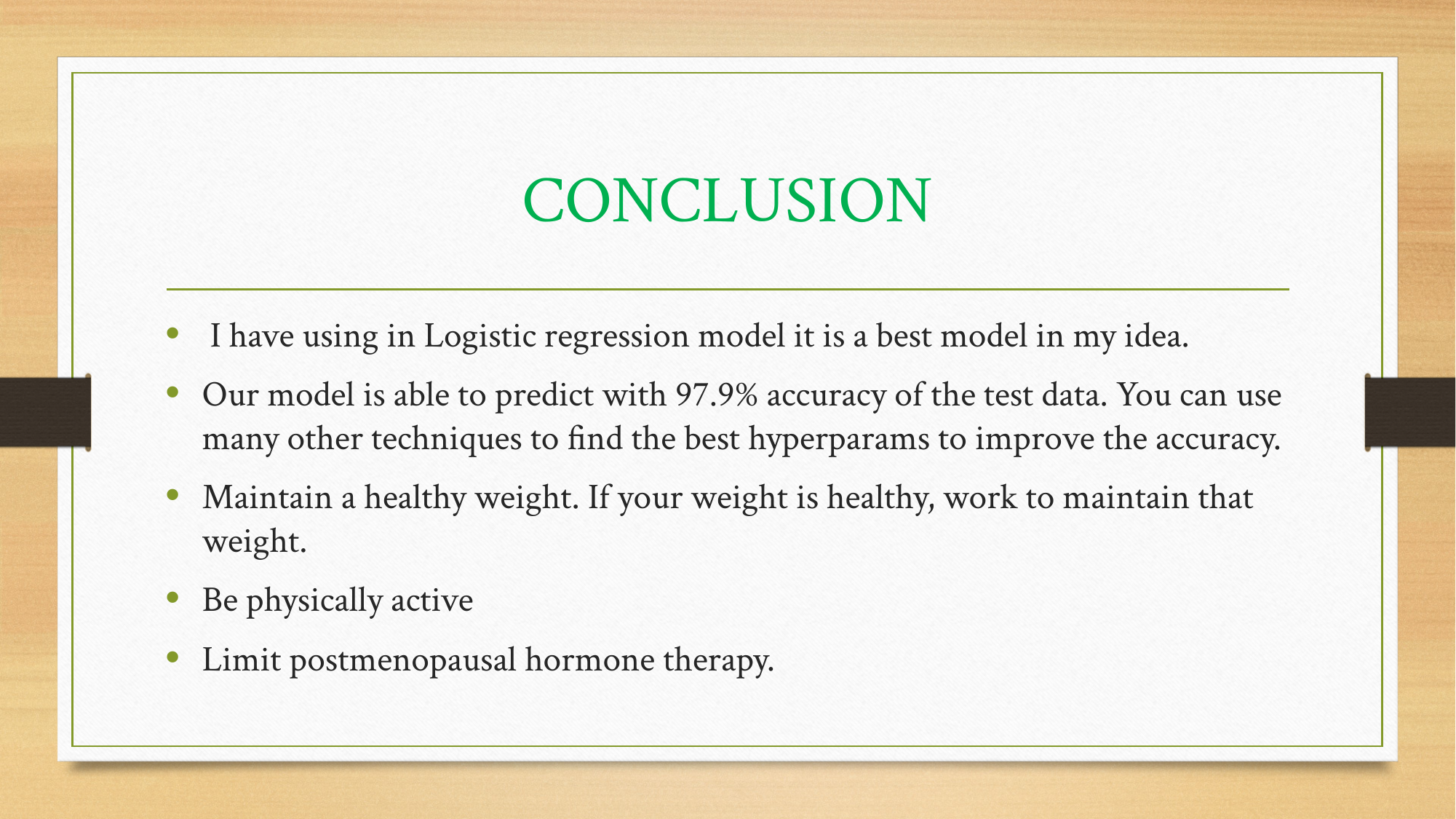

# CONCLUSION
 I have using in Logistic regression model it is a best model in my idea.
Our model is able to predict with 97.9% accuracy of the test data. You can use many other techniques to find the best hyperparams to improve the accuracy.
Maintain a healthy weight. If your weight is healthy, work to maintain that weight.
Be physically active
Limit postmenopausal hormone therapy.